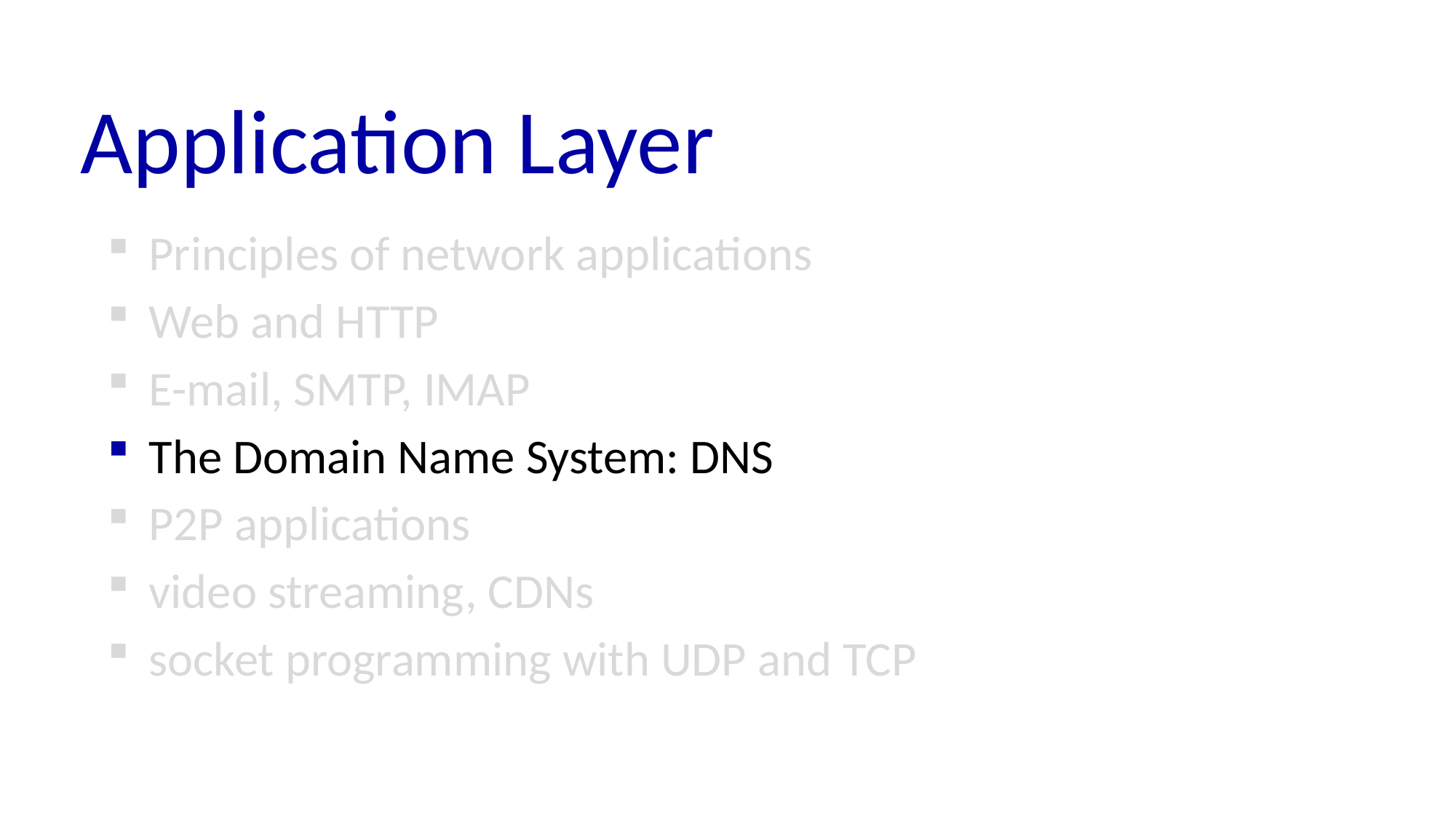

# Application Layer
Principles of network applications
Web and HTTP
E-mail, SMTP, IMAP
The Domain Name System: DNS
P2P applications
video streaming, CDNs
socket programming with UDP and TCP